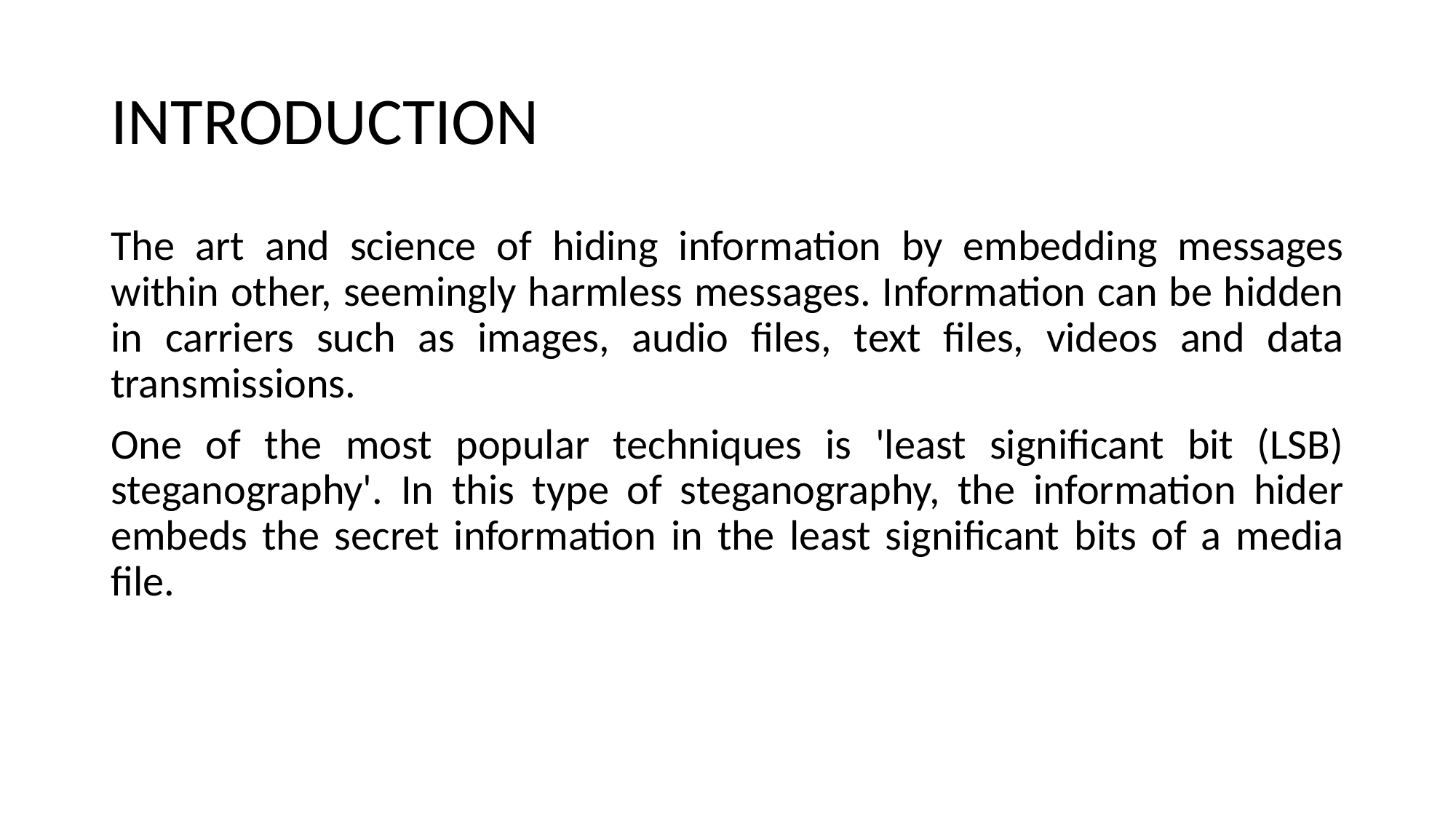

# INTRODUCTION
The art and science of hiding information by embedding messages within other, seemingly harmless messages. Information can be hidden in carriers such as images, audio files, text files, videos and data transmissions.
One of the most popular techniques is 'least significant bit (LSB) steganography'. In this type of steganography, the information hider embeds the secret information in the least significant bits of a media file.